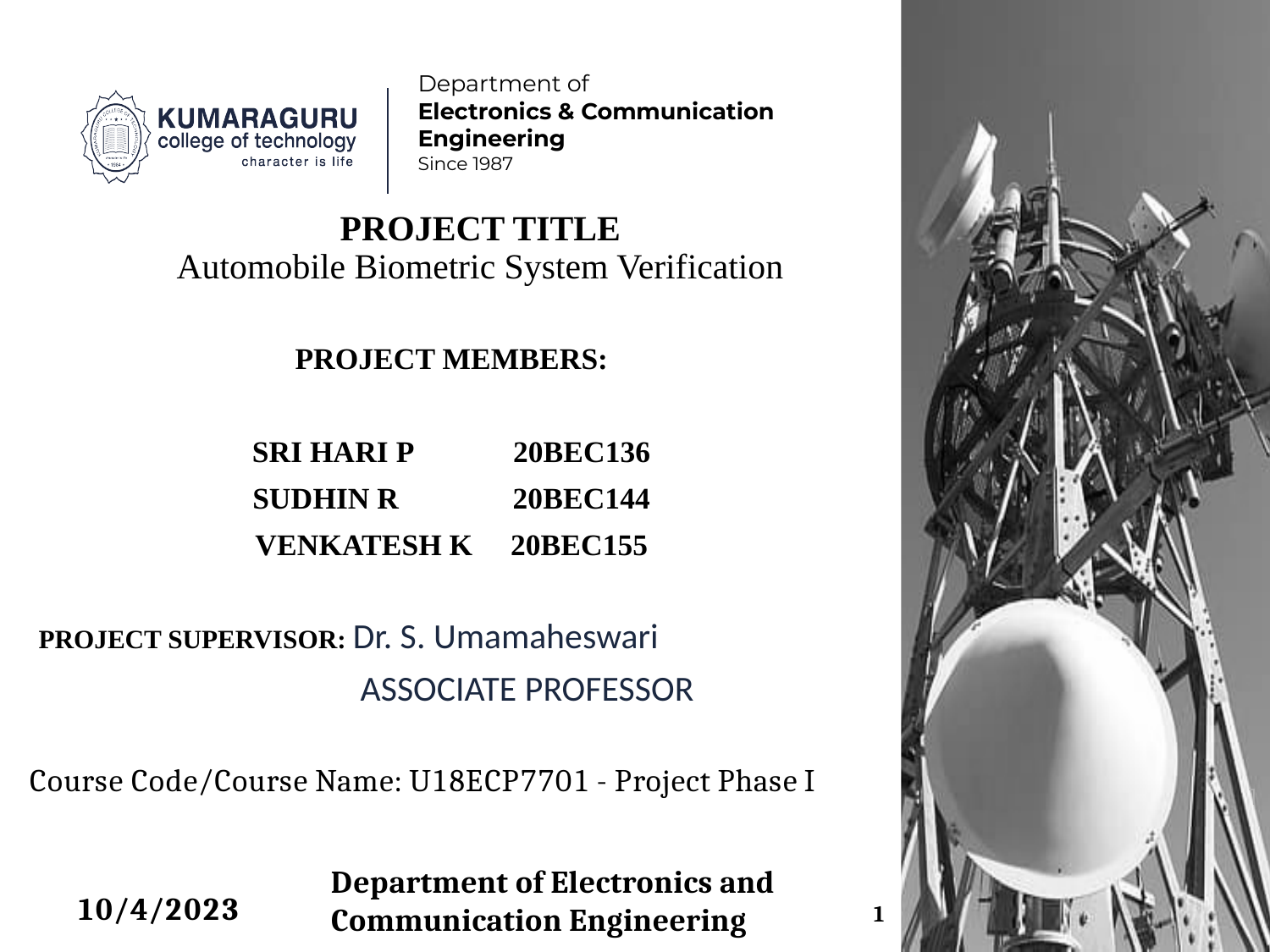

# PROJECT TITLE Automobile Biometric System Verification

PROJECT MEMBERS:

SRI HARI P             20BEC136
SUDHIN R               20BEC144
VENKATESH K     20BEC155

PROJECT SUPERVISOR: Dr. S. Umamaheswari
                                        ASSOCIATE PROFESSOR

Course Code/Course Name: U18ECP7701 - Project Phase I
1
Department of Electronics and Communication Engineering
10/4/2023
1